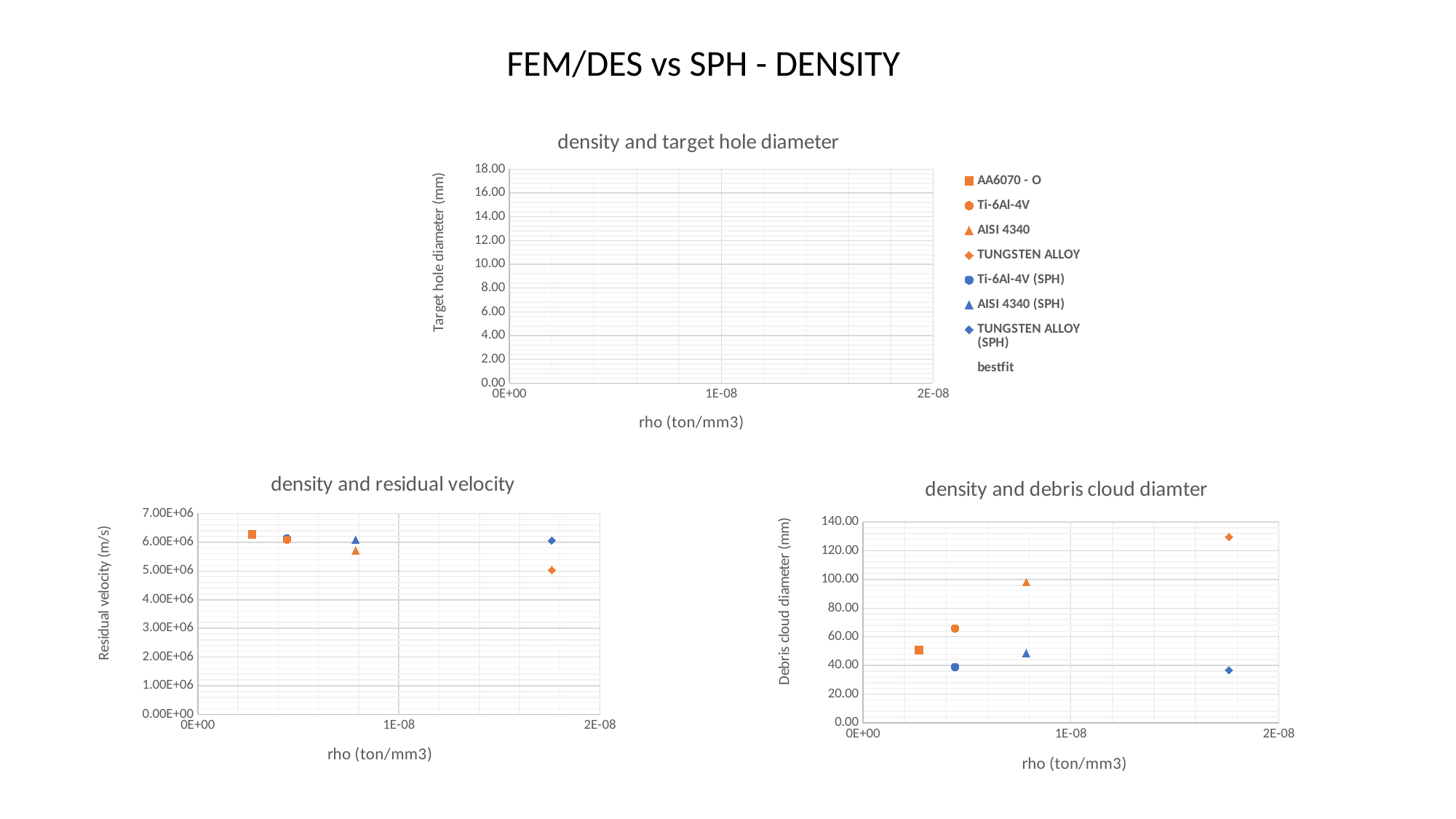

FEM/DES vs SPH - DENSITY

### Chart:

| Category | AA6070 - O | Ti-6Al-4V | AISI 4340 | TUNGSTEN ALLOY | Ti-6Al-4V (SPH) | AISI 4340 (SPH) | TUNGSTEN ALLOY (SPH) |  |
|---|---|---|---|---|---|---|---|---|

### Chart:

| Category | AA6070 - O | Ti-6Al-4V | AISI 4340 | TUNGSTEN ALLOY | Ti-6Al-4V (SPH) | AISI 4340 (SPH) | TUNGSTEN ALLOY (SPH) |
|---|---|---|---|---|---|---|---|

### Chart:

| Category | AA6070 - O | Ti-6Al-4V | AISI 4340 | TUNGSTEN ALLOY | Ti-6Al-4V (SPH) | AISI 4340 (SPH) | TUNGSTEN ALLOY (SPH) |
|---|---|---|---|---|---|---|---|